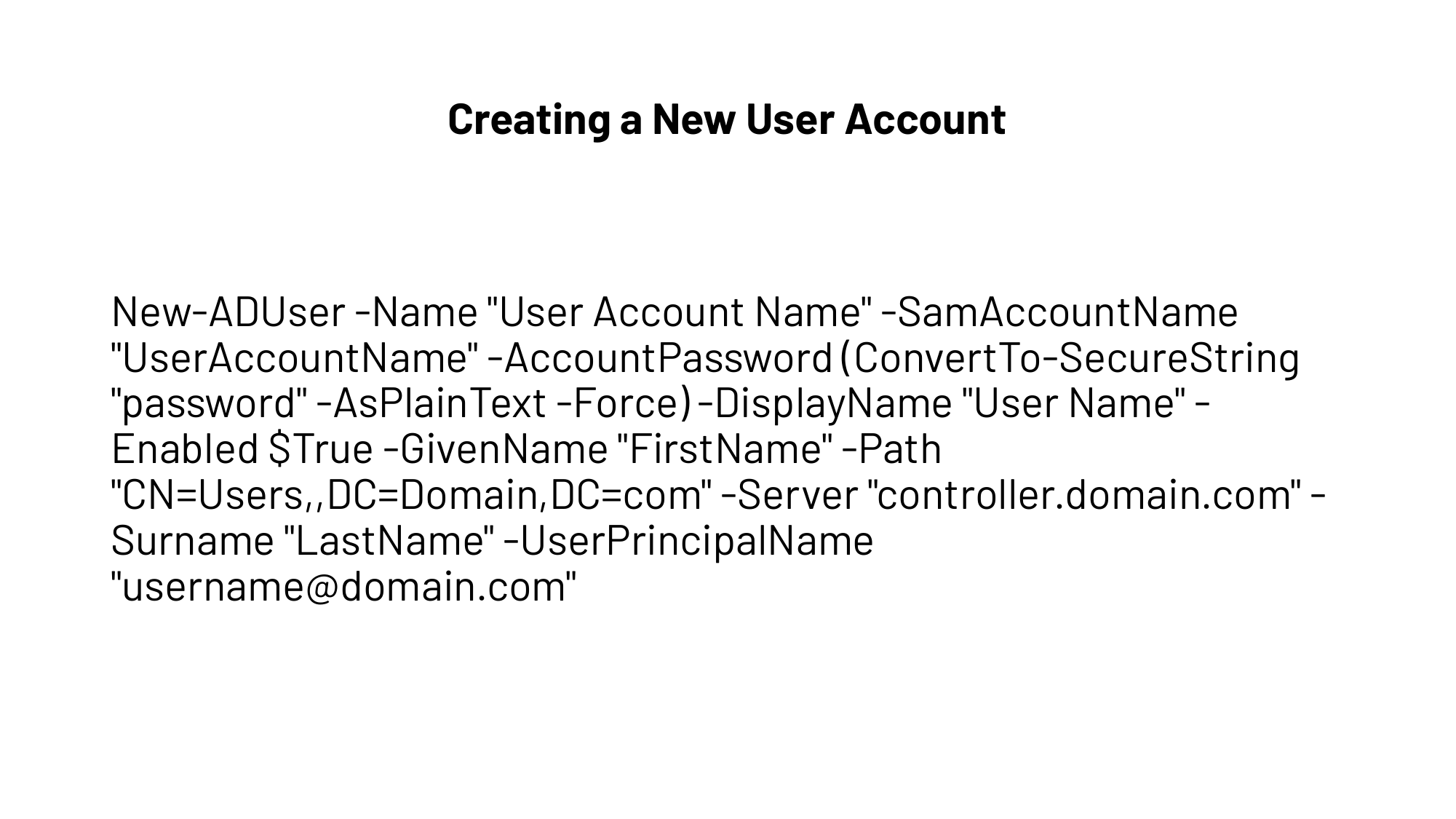

# Creating a New User Account

New-ADUser -Name "User Account Name" -SamAccountName "UserAccountName" -AccountPassword (ConvertTo-SecureString "password" -AsPlainText -Force) -DisplayName "User Name" -Enabled $True -GivenName "FirstName" -Path "CN=Users,,DC=Domain,DC=com" -Server "controller.domain.com" -Surname "LastName" -UserPrincipalName "username@domain.com"